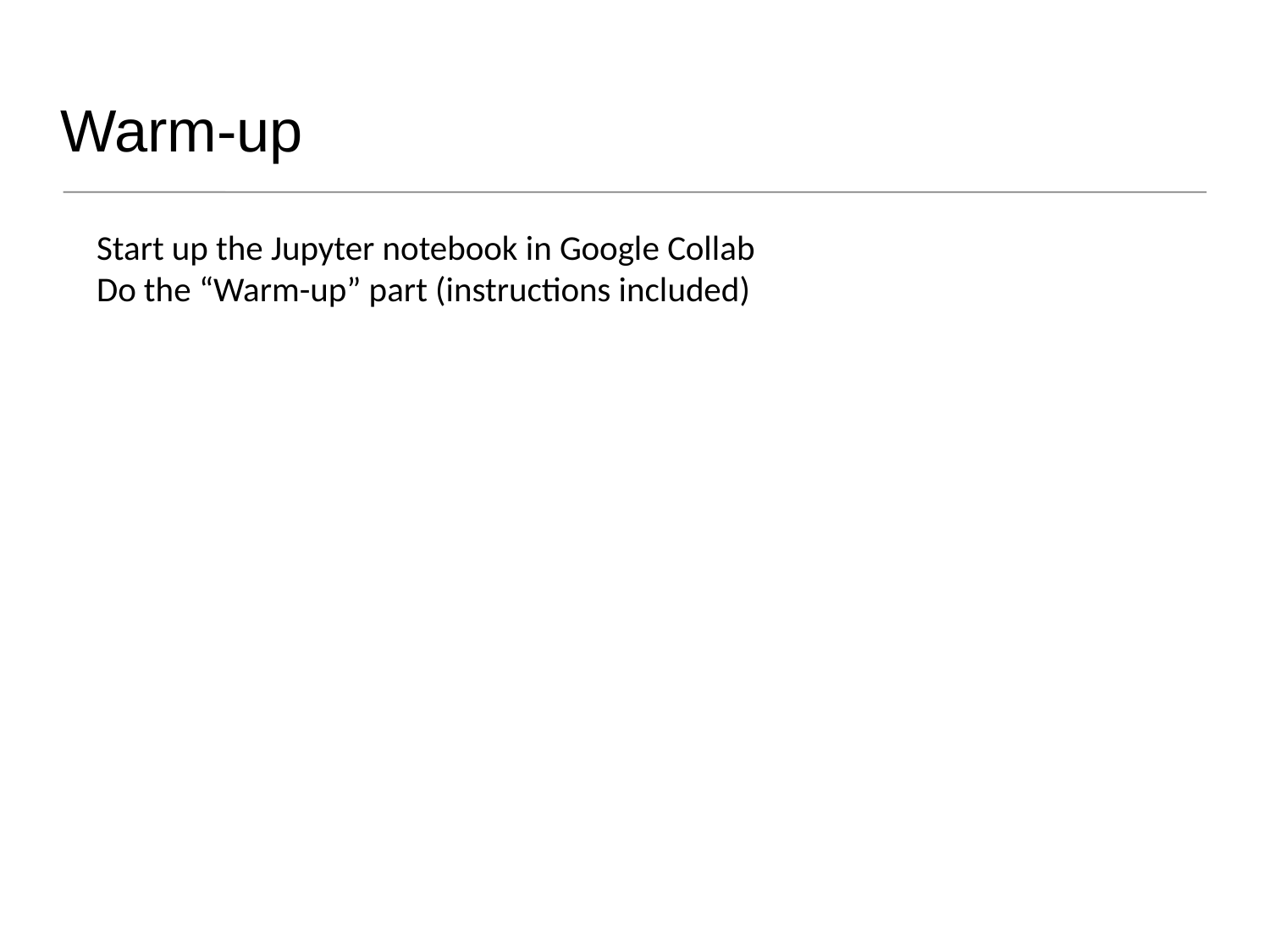

# Warm-up
 Start up the Jupyter notebook in Google Collab
 Do the “Warm-up” part (instructions included)